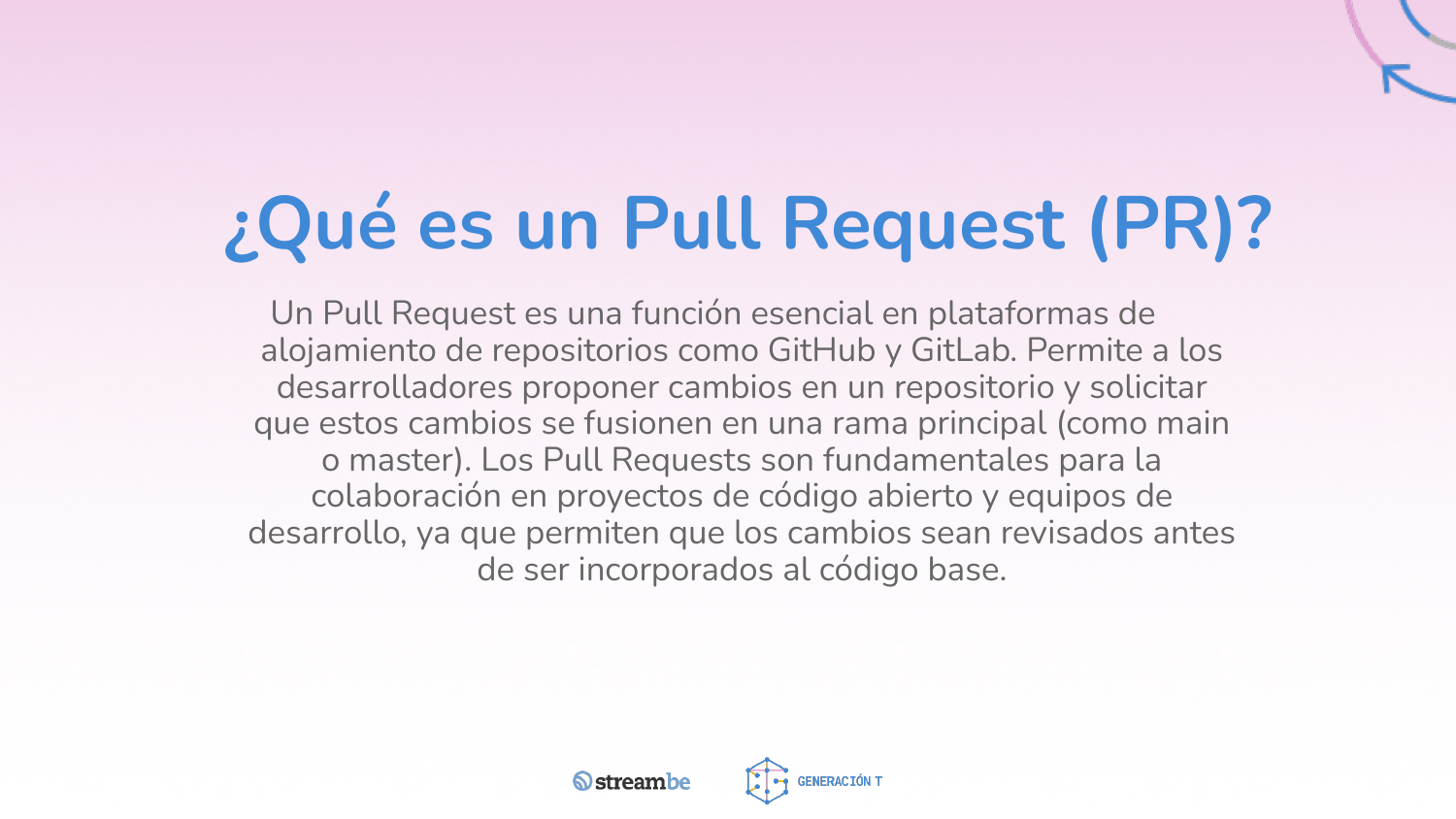

# ¿Qué es un Pull Request (PR)?
Un Pull Request es una función esencial en plataformas de alojamiento de repositorios como GitHub y GitLab. Permite a los desarrolladores proponer cambios en un repositorio y solicitar que estos cambios se fusionen en una rama principal (como main o master). Los Pull Requests son fundamentales para la colaboración en proyectos de código abierto y equipos de desarrollo, ya que permiten que los cambios sean revisados antes de ser incorporados al código base.